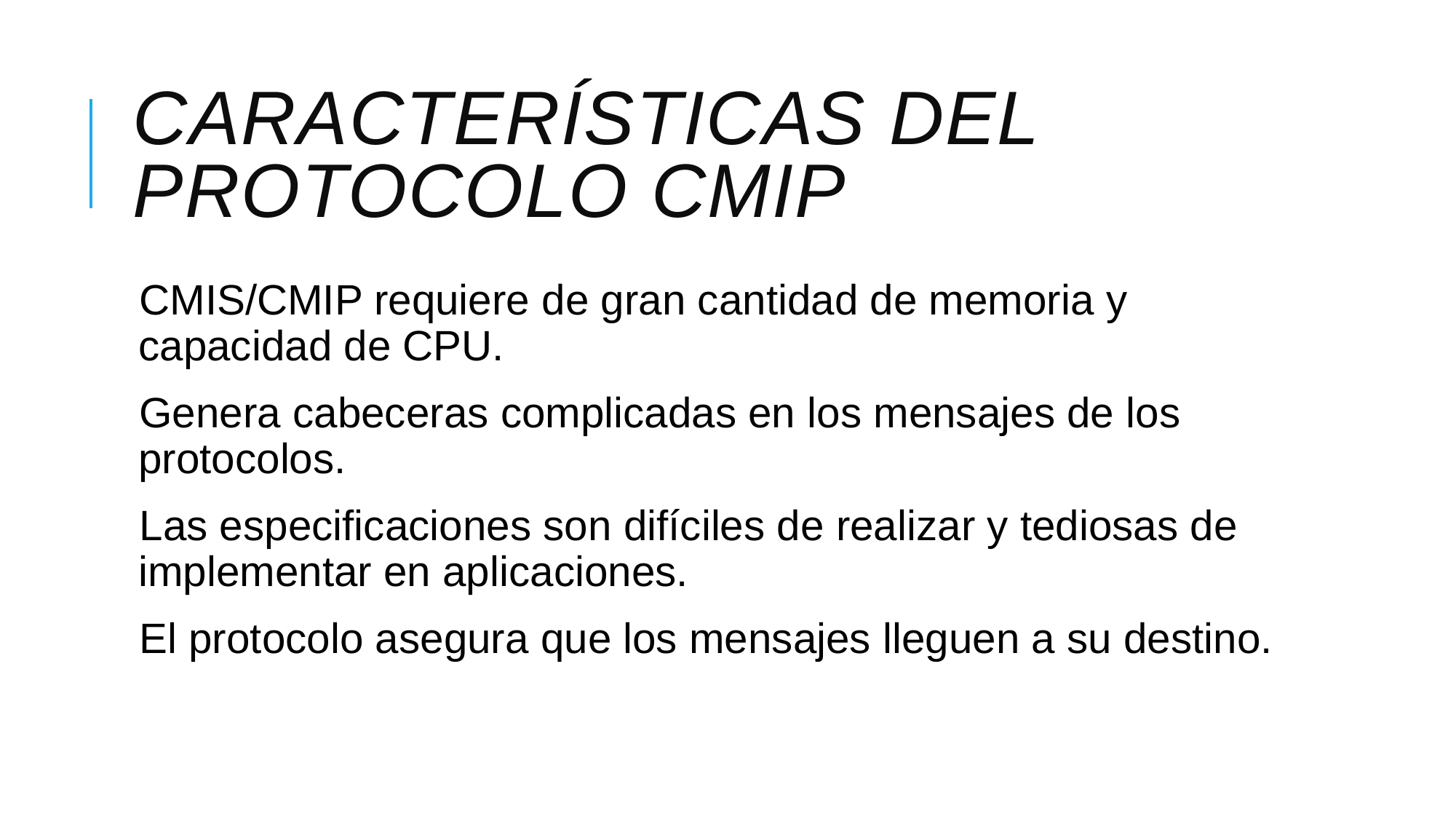

# Características del protocolo CMIP
CMIS/CMIP requiere de gran cantidad de memoria y capacidad de CPU.
Genera cabeceras complicadas en los mensajes de los protocolos.
Las especificaciones son difíciles de realizar y tediosas de implementar en aplicaciones.
El protocolo asegura que los mensajes lleguen a su destino.